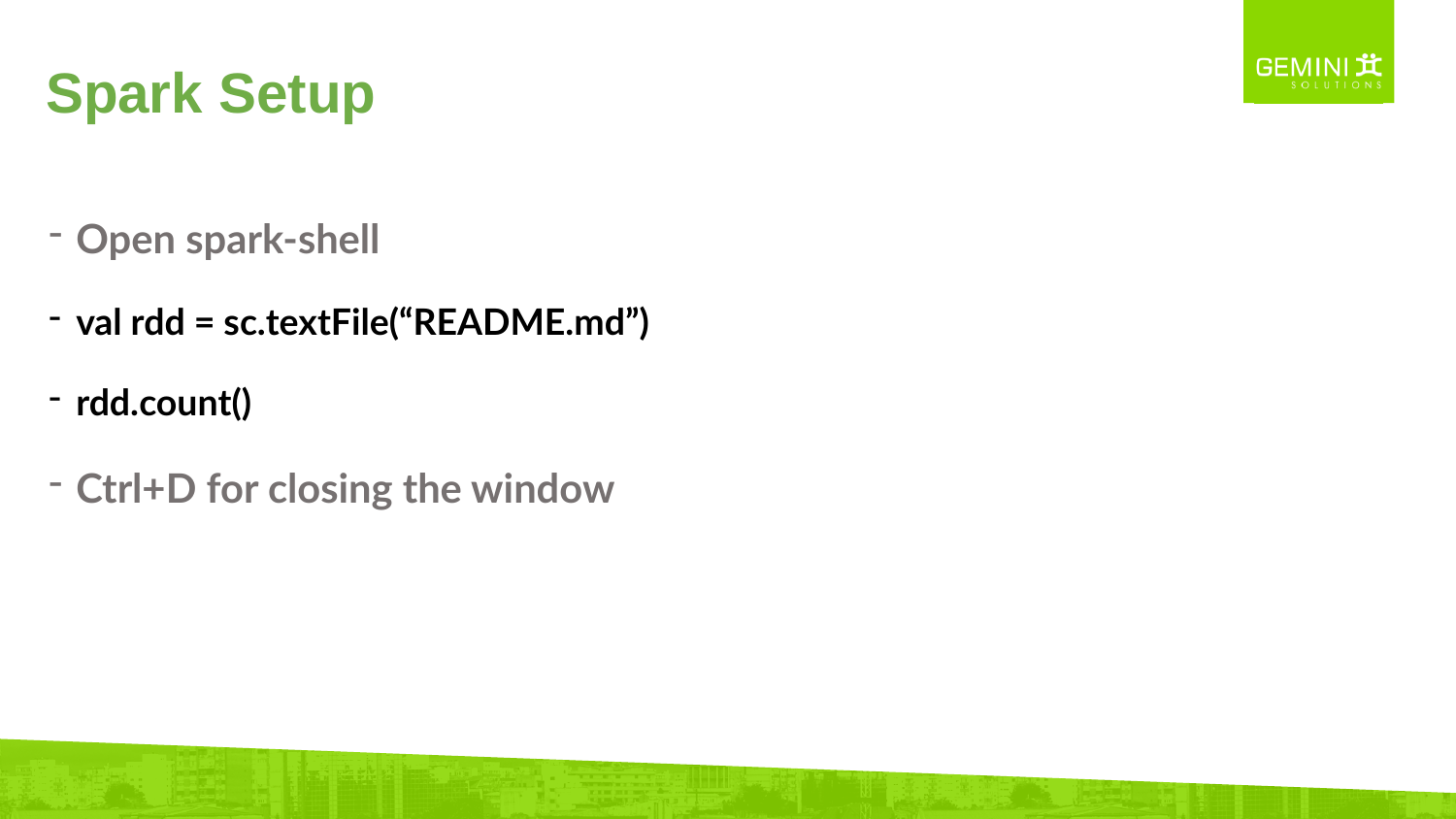

Spark Setup
Open spark-shell
val rdd = sc.textFile(“README.md”)
rdd.count()
Ctrl+D for closing the window